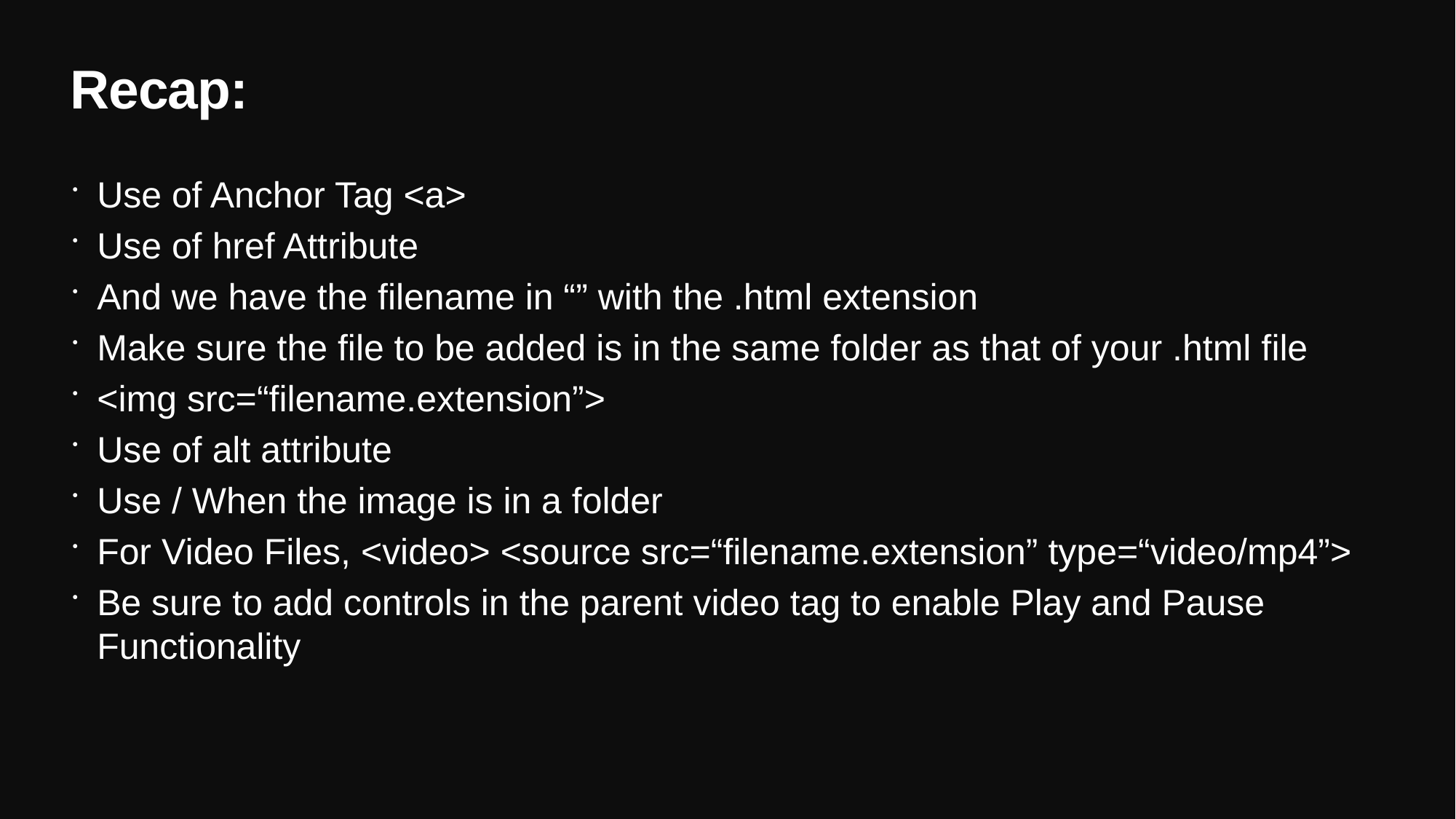

# Recap:
Use of Anchor Tag <a>
Use of href Attribute
And we have the filename in “” with the .html extension
Make sure the file to be added is in the same folder as that of your .html file
<img src=“filename.extension”>
Use of alt attribute
Use / When the image is in a folder
For Video Files, <video> <source src=“filename.extension” type=“video/mp4”>
Be sure to add controls in the parent video tag to enable Play and Pause Functionality